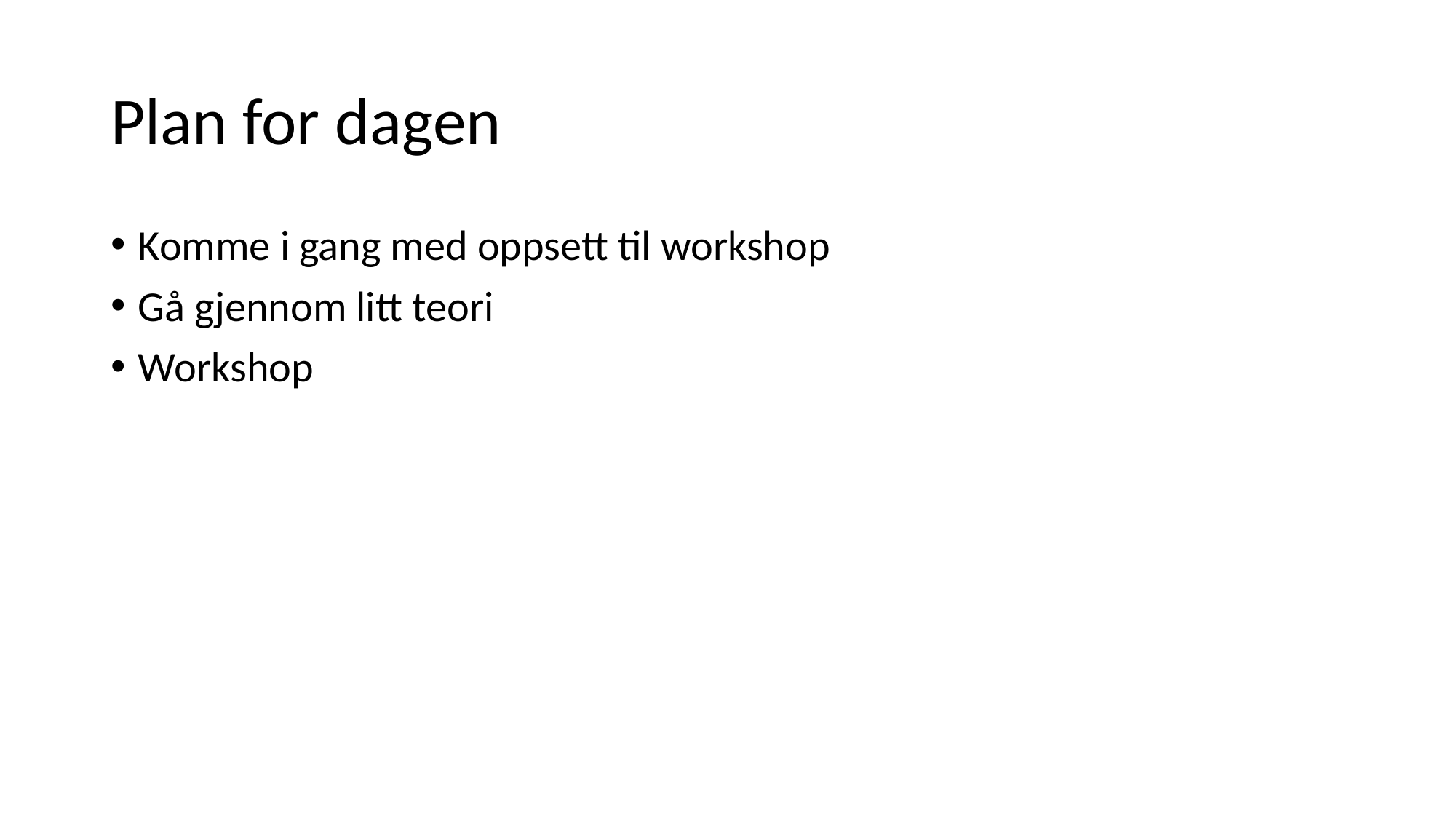

# Plan for dagen
Komme i gang med oppsett til workshop
Gå gjennom litt teori
Workshop